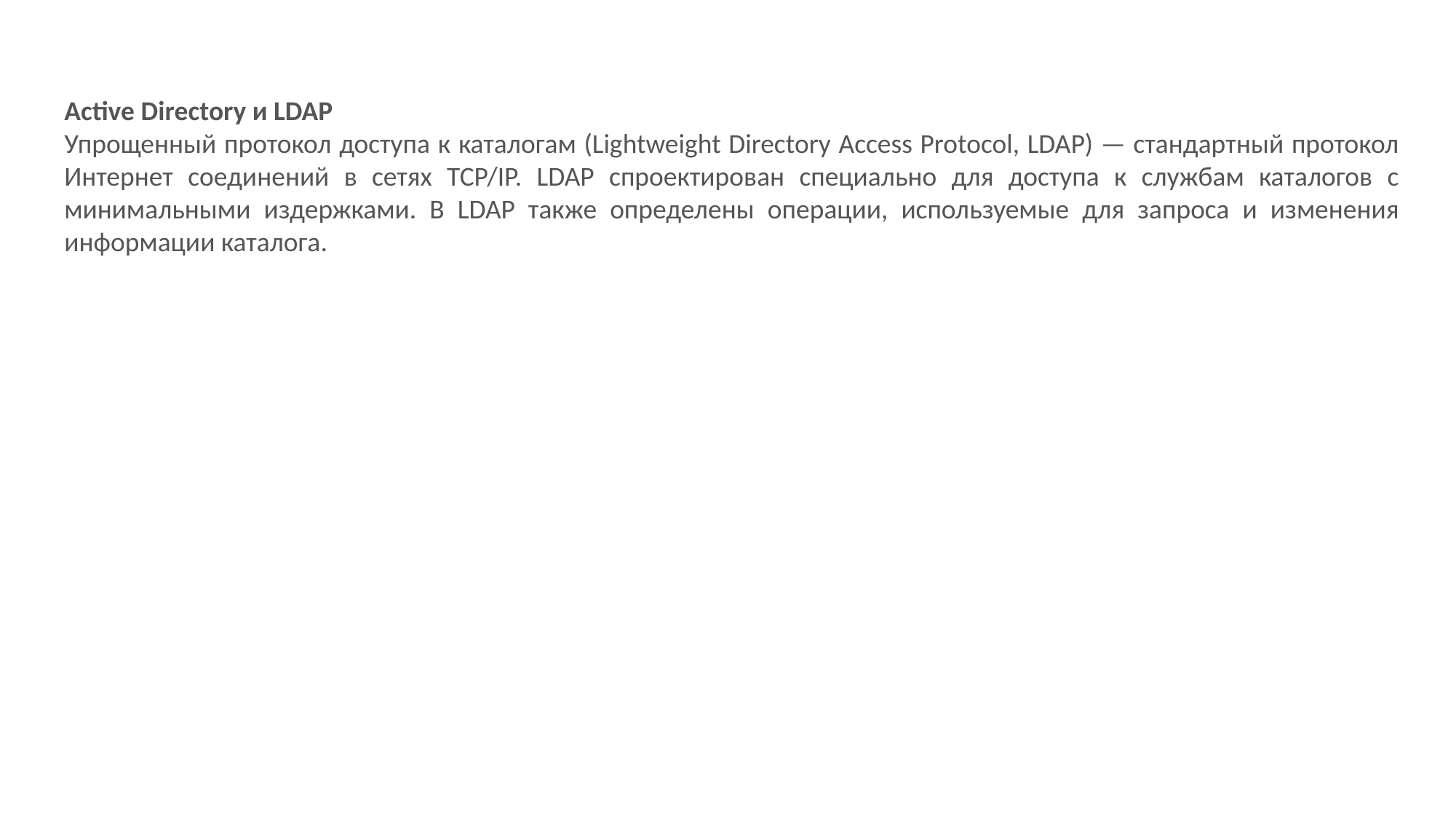

Active Directory и LDAP
Упрощенный протокол доступа к каталогам (Lightweight Directory Access Protocol, LDAP) — стандартный протокол Интернет соединений в сетях TCP/IP. LDAP спроектирован специально для доступа к службам каталогов с минимальными издержками. В LDAP также определены операции, используемые для запроса и изменения информации каталога.